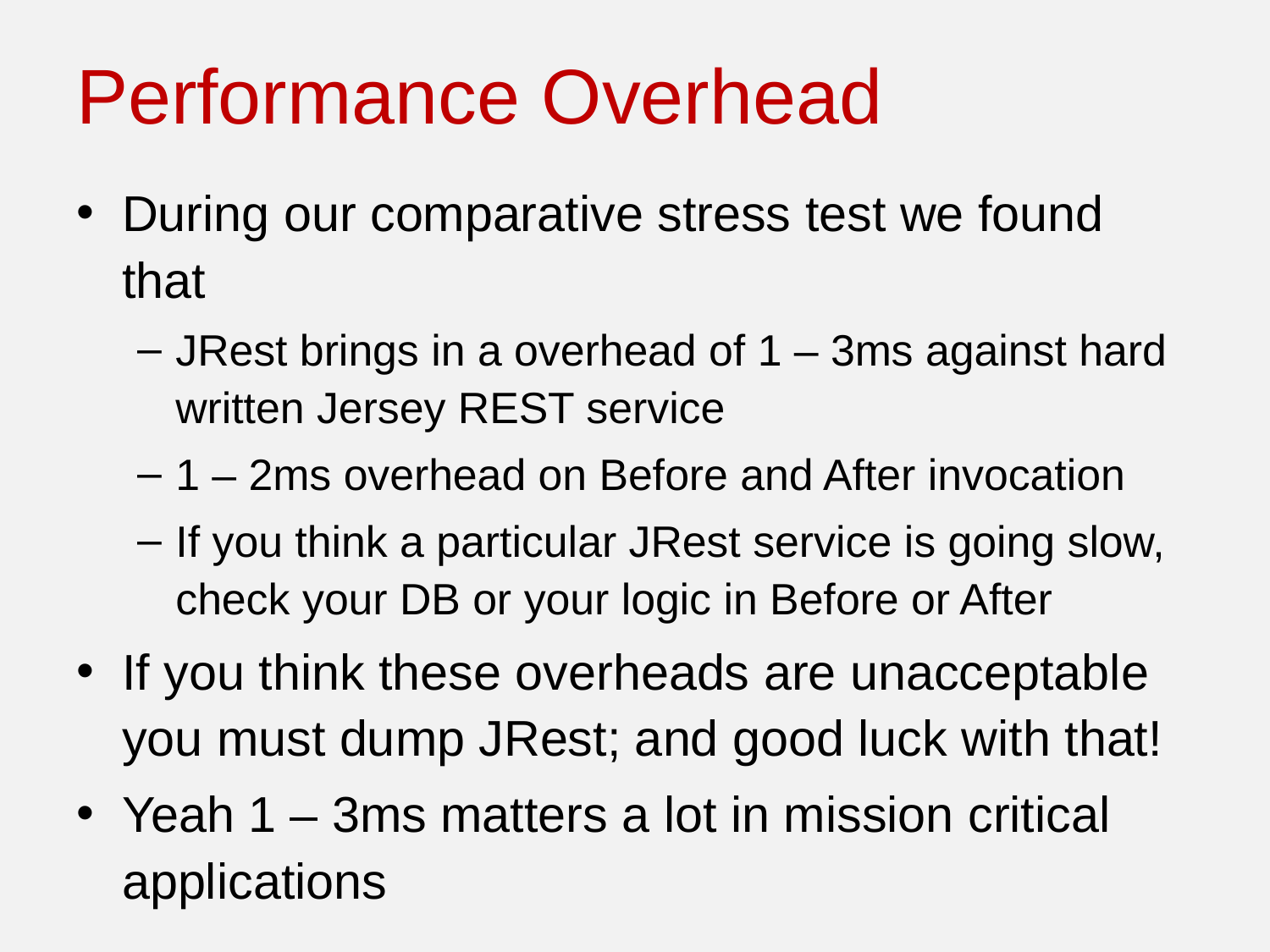

# Performance Overhead
During our comparative stress test we found that
JRest brings in a overhead of 1 – 3ms against hard written Jersey REST service
1 – 2ms overhead on Before and After invocation
If you think a particular JRest service is going slow, check your DB or your logic in Before or After
If you think these overheads are unacceptable you must dump JRest; and good luck with that!
Yeah 1 – 3ms matters a lot in mission critical applications